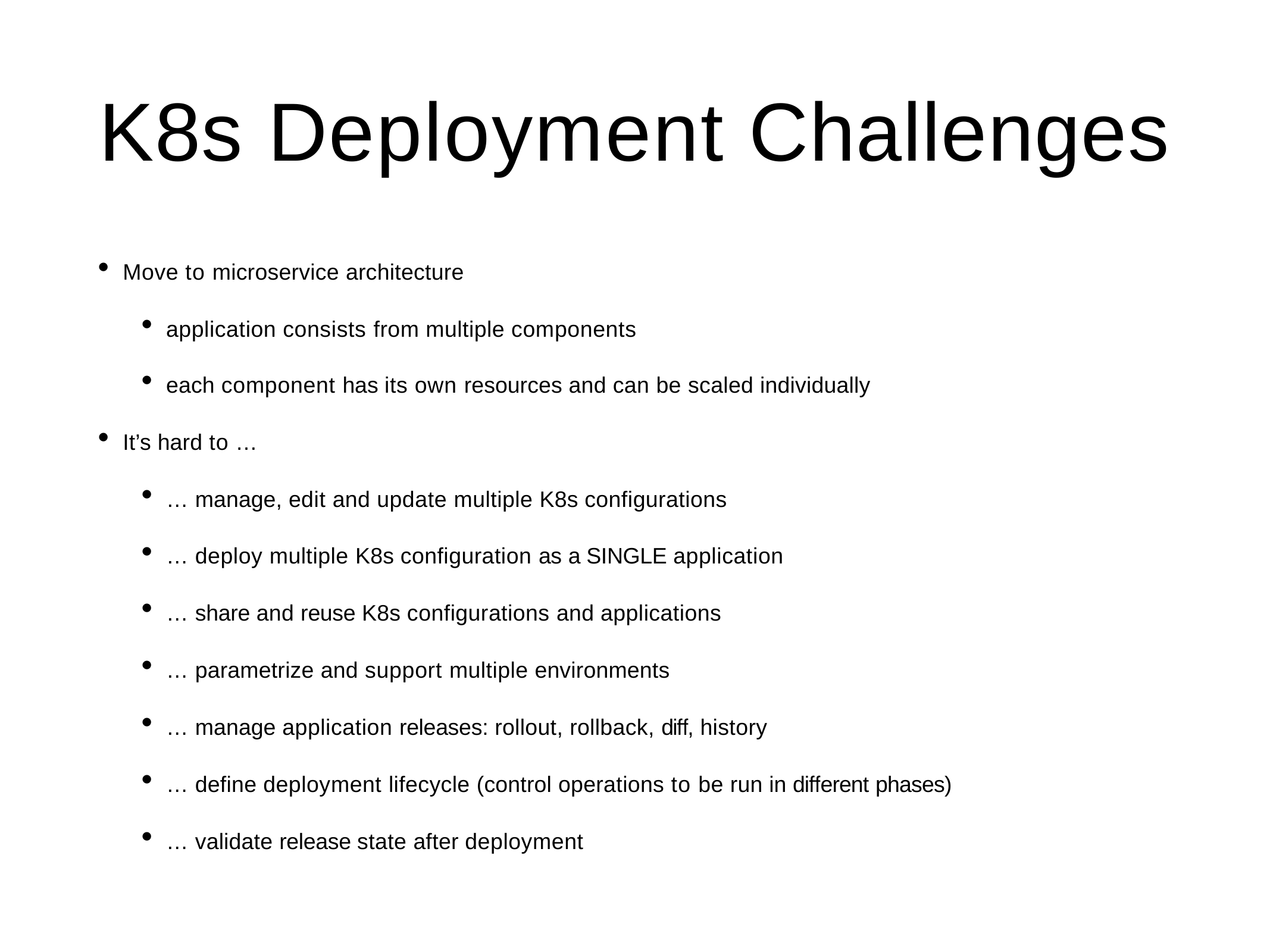

# K8s Deployment Challenges
Move to microservice architecture
application consists from multiple components
each component has its own resources and can be scaled individually
It’s hard to …
… manage, edit and update multiple K8s configurations
… deploy multiple K8s configuration as a SINGLE application
… share and reuse K8s configurations and applications
… parametrize and support multiple environments
… manage application releases: rollout, rollback, diﬀ, history
… define deployment lifecycle (control operations to be run in diﬀerent phases)
… validate release state after deployment